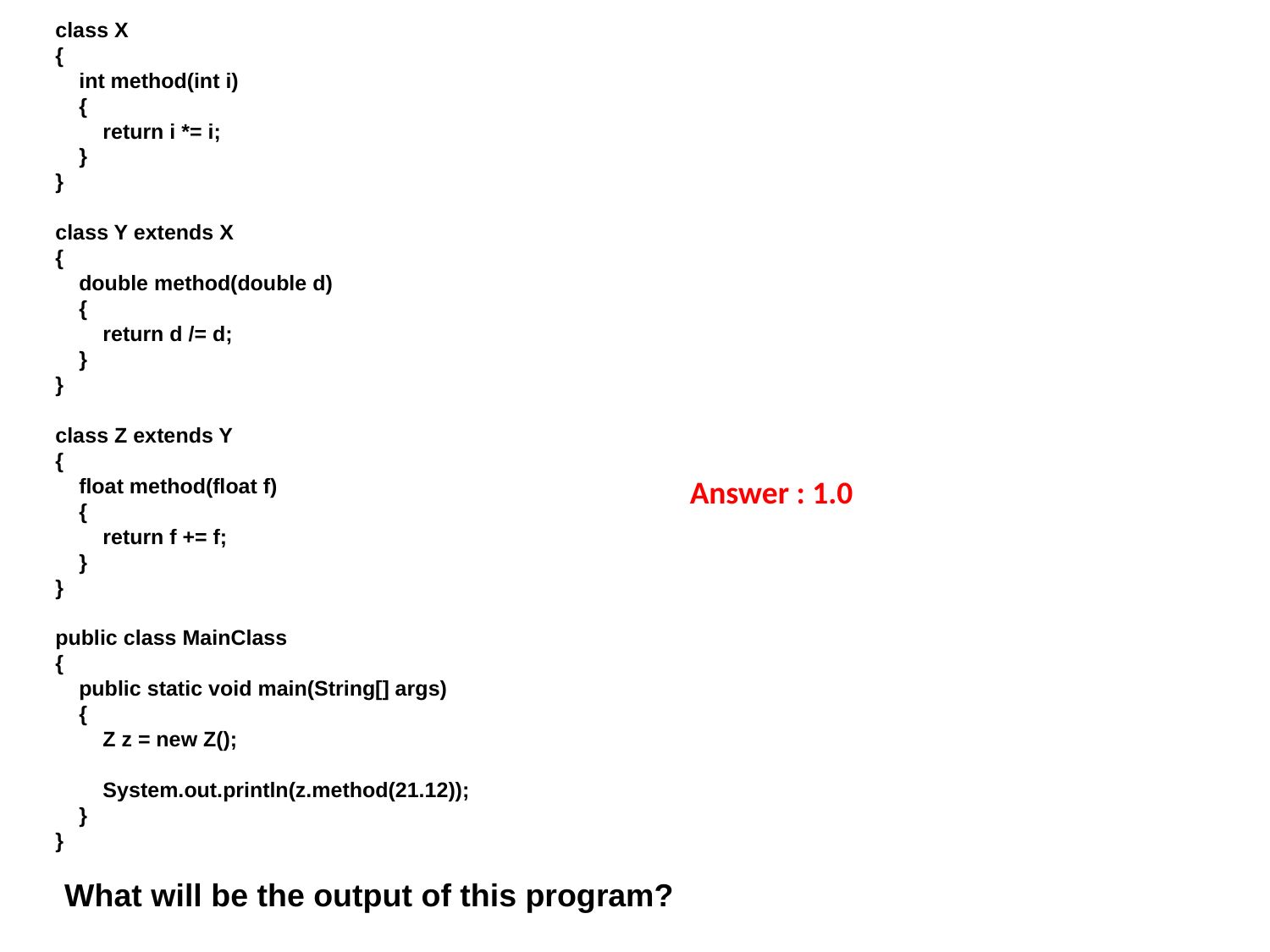

class X
{
    int method(int i)
    {
        return i *= i;
    }
}

class Y extends X
{
    double method(double d)
    {
        return d /= d;
    }
}

class Z extends Y
{
    float method(float f)
    {
        return f += f;
    }
}

public class MainClass
{
    public static void main(String[] args)
    {
        Z z = new Z();

        System.out.println(z.method(21.12));
    }
}
Answer : 1.0
 What will be the output of this program?